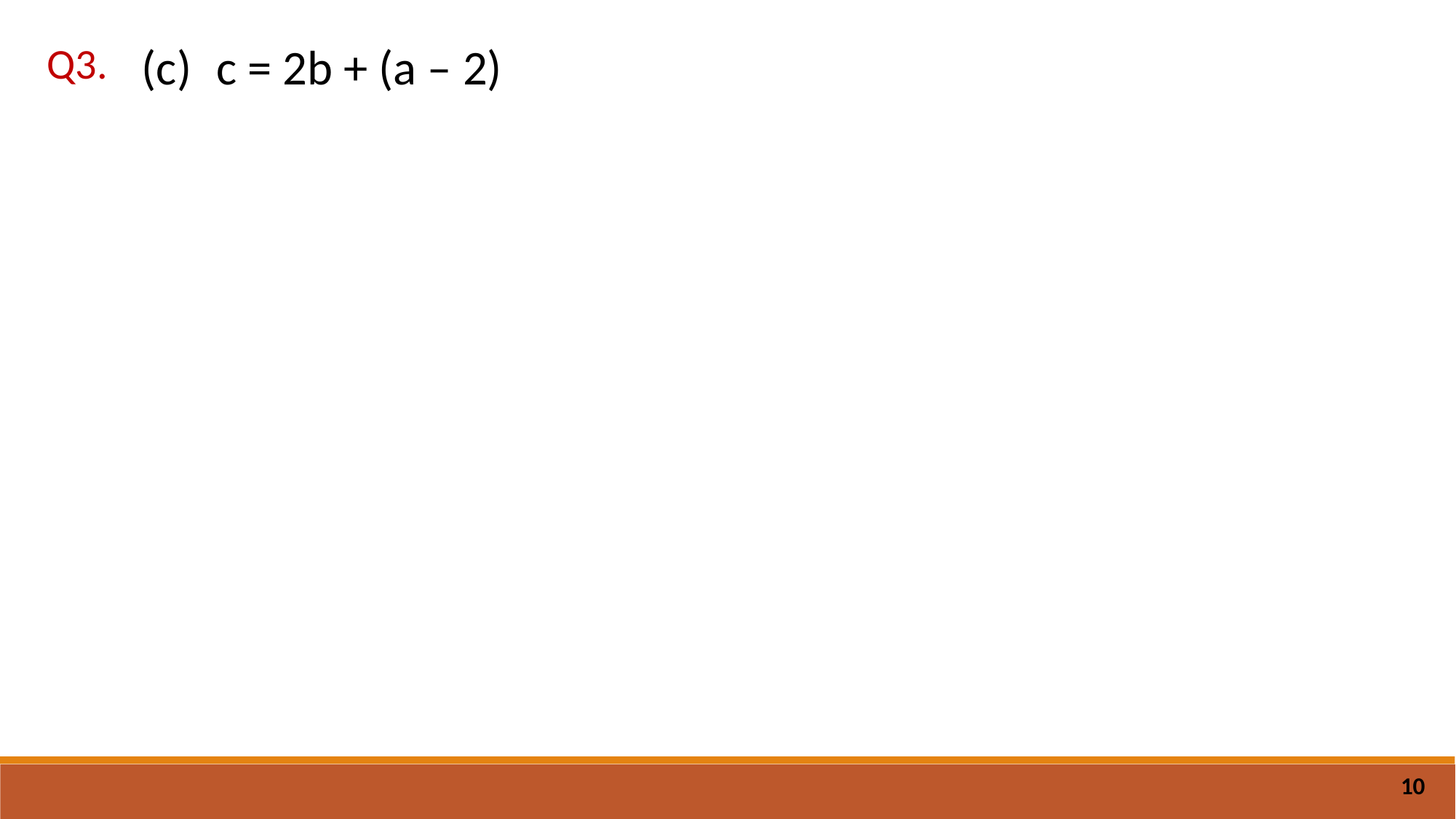

(c)	c = 2b + (a – 2)
Q3.
10